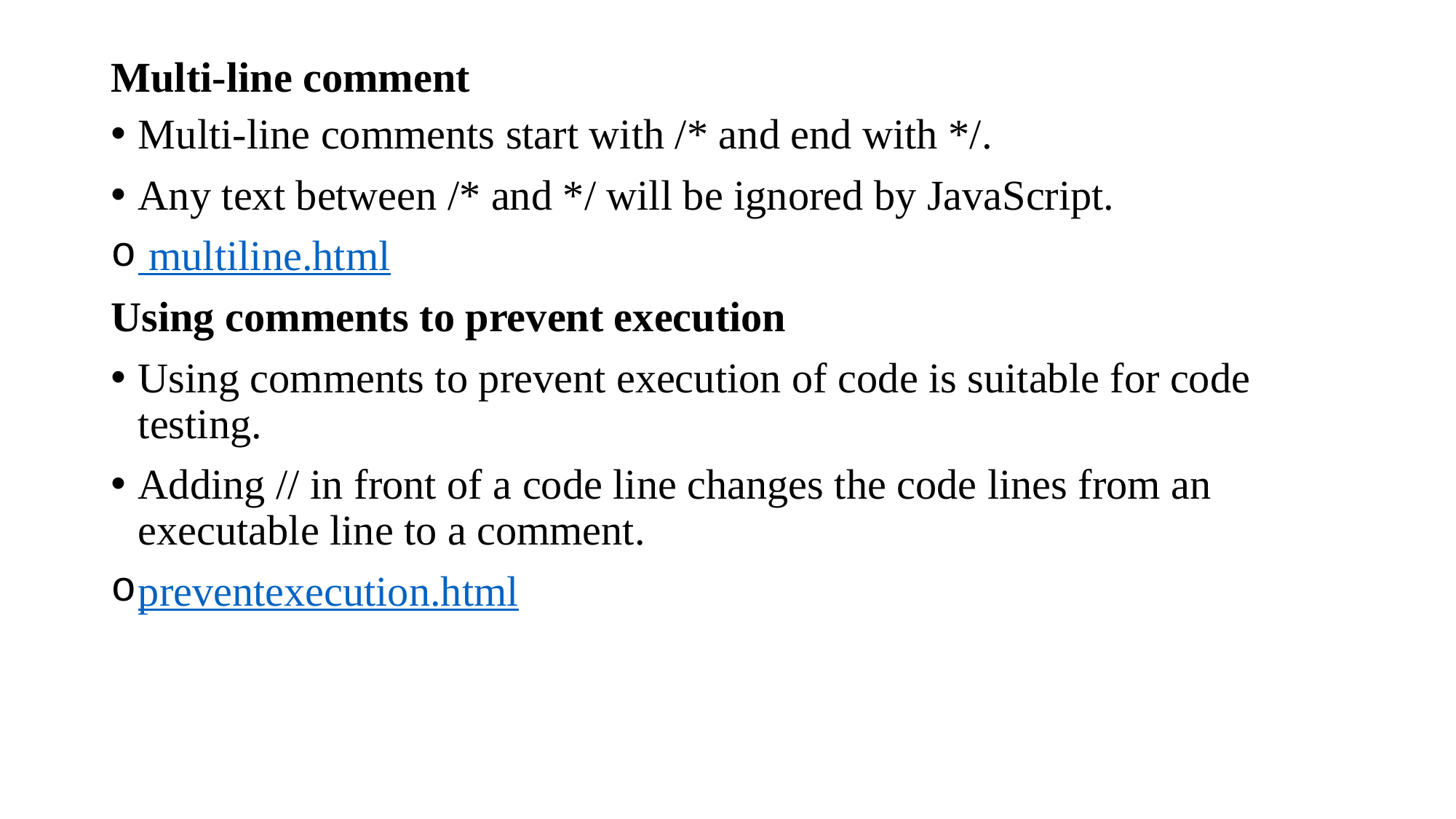

# Multi-line comment
Multi-line comments start with /* and end with */.
Any text between /* and */ will be ignored by JavaScript.
 multiline.html
Using comments to prevent execution
Using comments to prevent execution of code is suitable for code testing.
Adding // in front of a code line changes the code lines from an executable line to a comment.
preventexecution.html